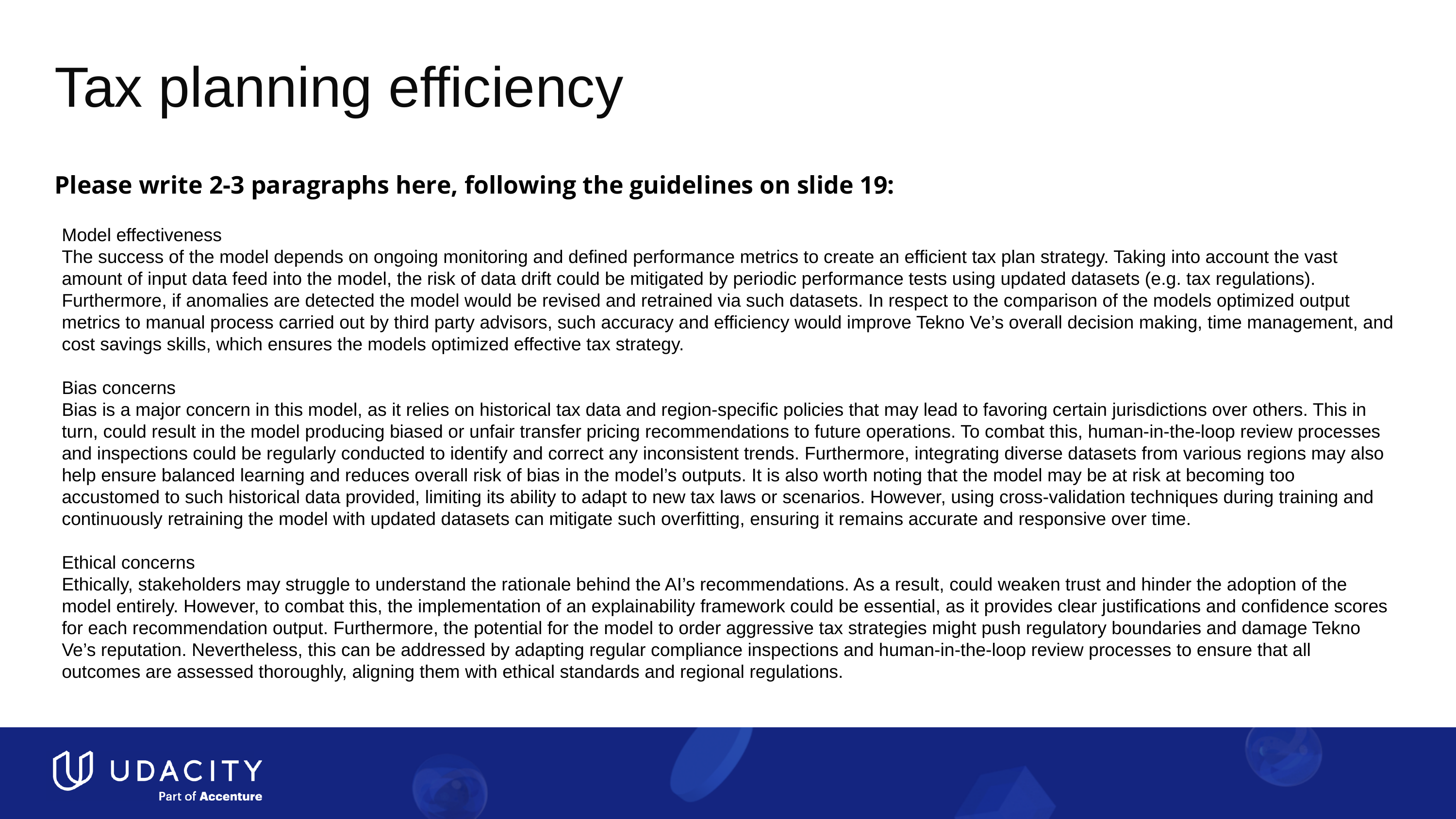

# Tax planning efficiency
Please write 2-3 paragraphs here, following the guidelines on slide 19:
Model effectiveness
The success of the model depends on ongoing monitoring and defined performance metrics to create an efficient tax plan strategy. Taking into account the vast amount of input data feed into the model, the risk of data drift could be mitigated by periodic performance tests using updated datasets (e.g. tax regulations). Furthermore, if anomalies are detected the model would be revised and retrained via such datasets. In respect to the comparison of the models optimized output metrics to manual process carried out by third party advisors, such accuracy and efficiency would improve Tekno Ve’s overall decision making, time management, and cost savings skills, which ensures the models optimized effective tax strategy.

Bias concerns
Bias is a major concern in this model, as it relies on historical tax data and region-specific policies that may lead to favoring certain jurisdictions over others. This in turn, could result in the model producing biased or unfair transfer pricing recommendations to future operations. To combat this, human-in-the-loop review processes and inspections could be regularly conducted to identify and correct any inconsistent trends. Furthermore, integrating diverse datasets from various regions may also help ensure balanced learning and reduces overall risk of bias in the model’s outputs. It is also worth noting that the model may be at risk at becoming too accustomed to such historical data provided, limiting its ability to adapt to new tax laws or scenarios. However, using cross-validation techniques during training and continuously retraining the model with updated datasets can mitigate such overfitting, ensuring it remains accurate and responsive over time.

Ethical concerns
Ethically, stakeholders may struggle to understand the rationale behind the AI’s recommendations. As a result, could weaken trust and hinder the adoption of the model entirely. However, to combat this, the implementation of an explainability framework could be essential, as it provides clear justifications and confidence scores for each recommendation output. Furthermore, the potential for the model to order aggressive tax strategies might push regulatory boundaries and damage Tekno Ve’s reputation. Nevertheless, this can be addressed by adapting regular compliance inspections and human-in-the-loop review processes to ensure that all outcomes are assessed thoroughly, aligning them with ethical standards and regional regulations.